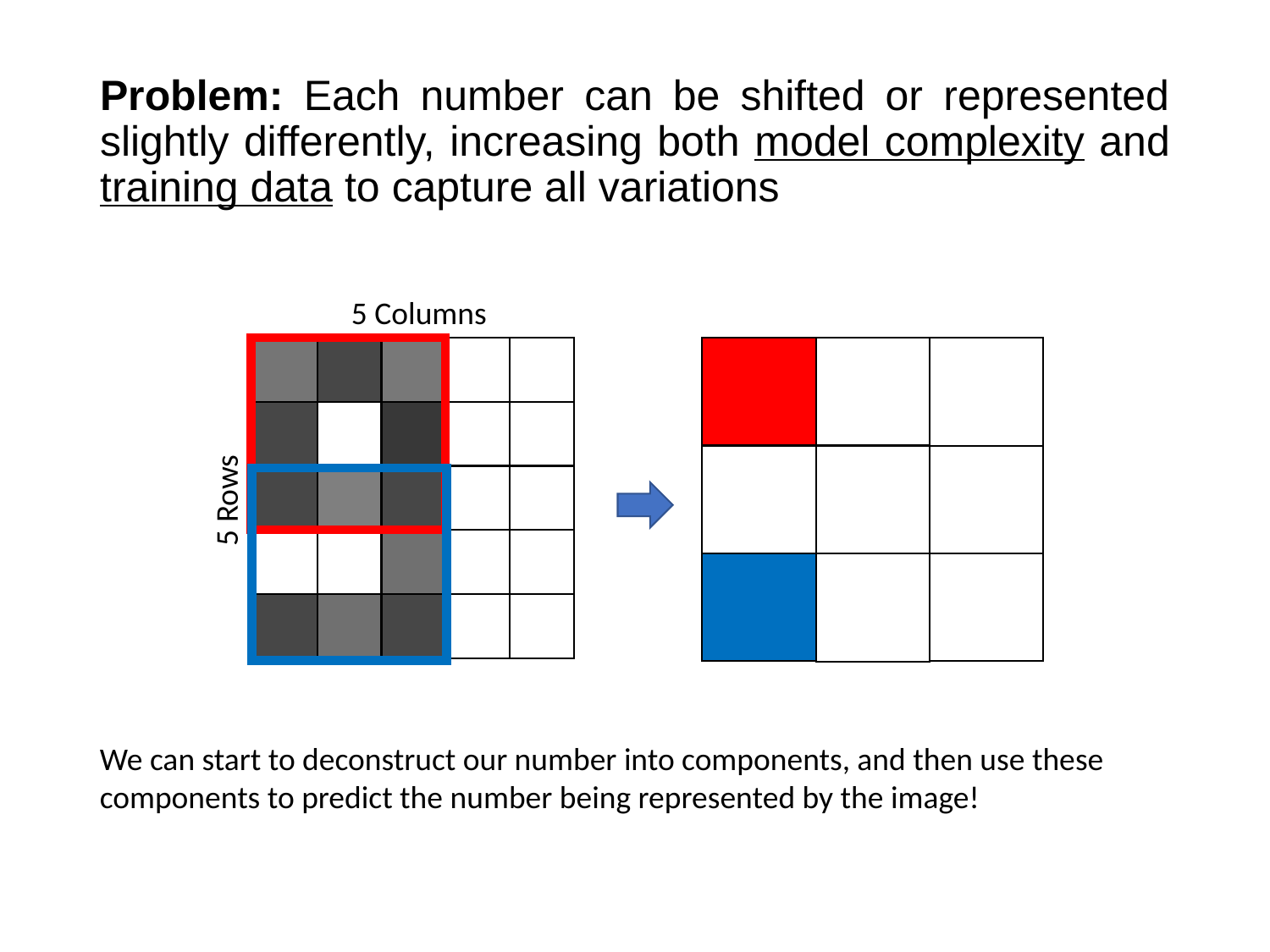

# Problem: Each number can be shifted or represented slightly differently, increasing both model complexity and training data to capture all variations
5 Columns

5 Rows

We can start to deconstruct our number into components, and then use these components to predict the number being represented by the image!